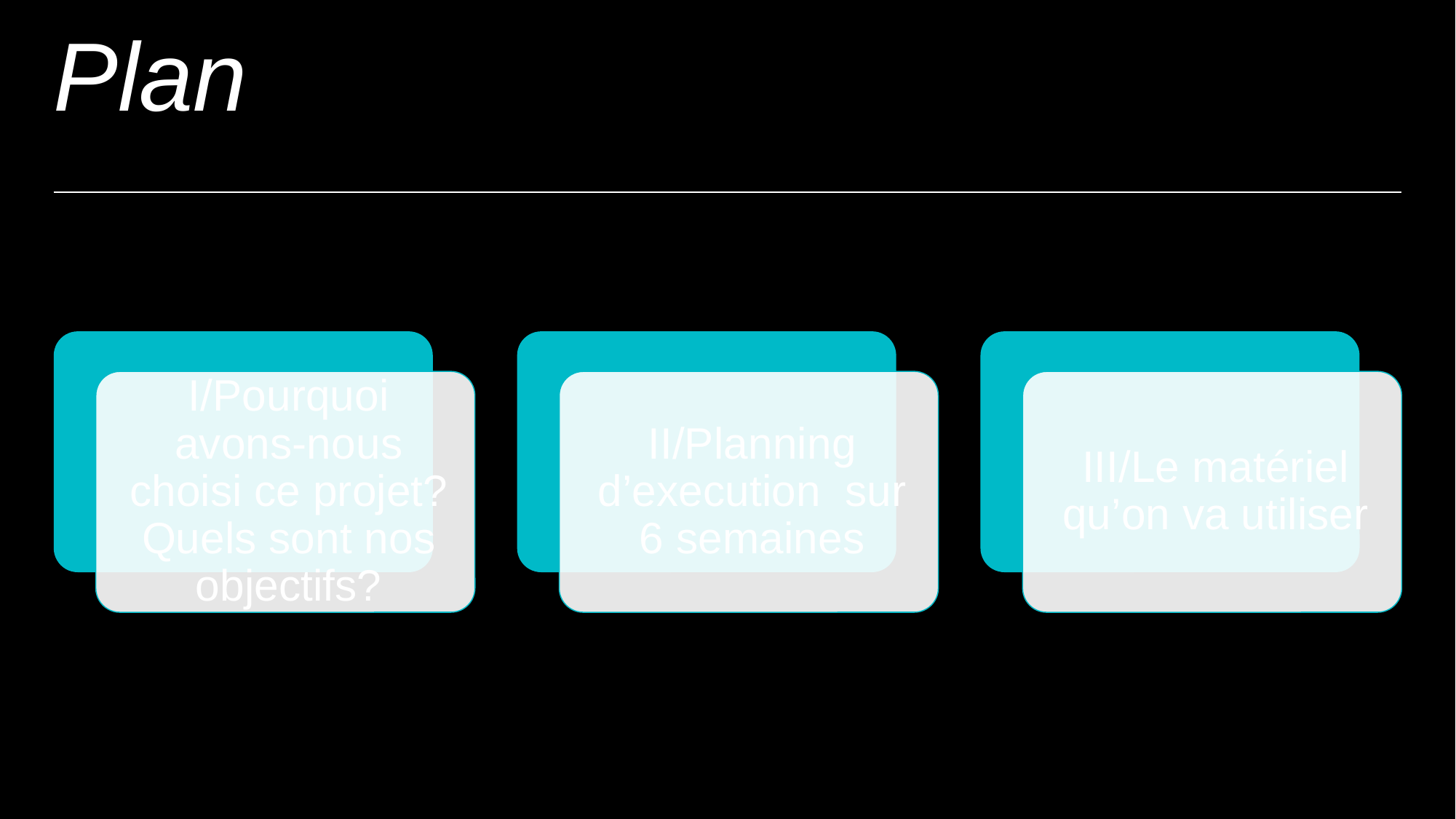

# Plan
I/Pourquoi avons-nous choisi ce projet?Quels sont nos objectifs?
II/Planning d’execution  sur 6 semaines
III/Le matériel qu’on va utiliser